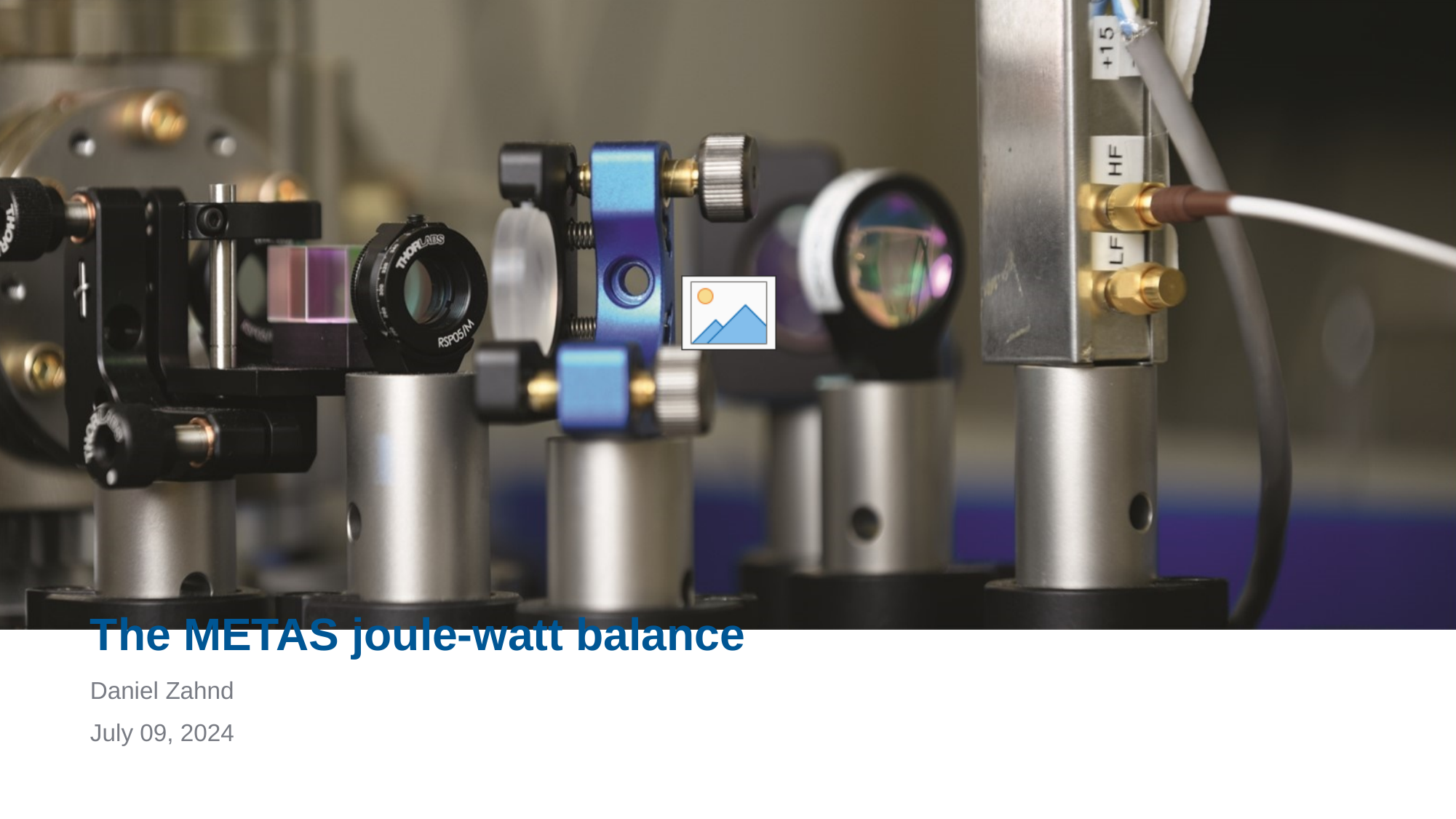

# The METAS joule-watt balance
Daniel Zahnd
July 09, 2024